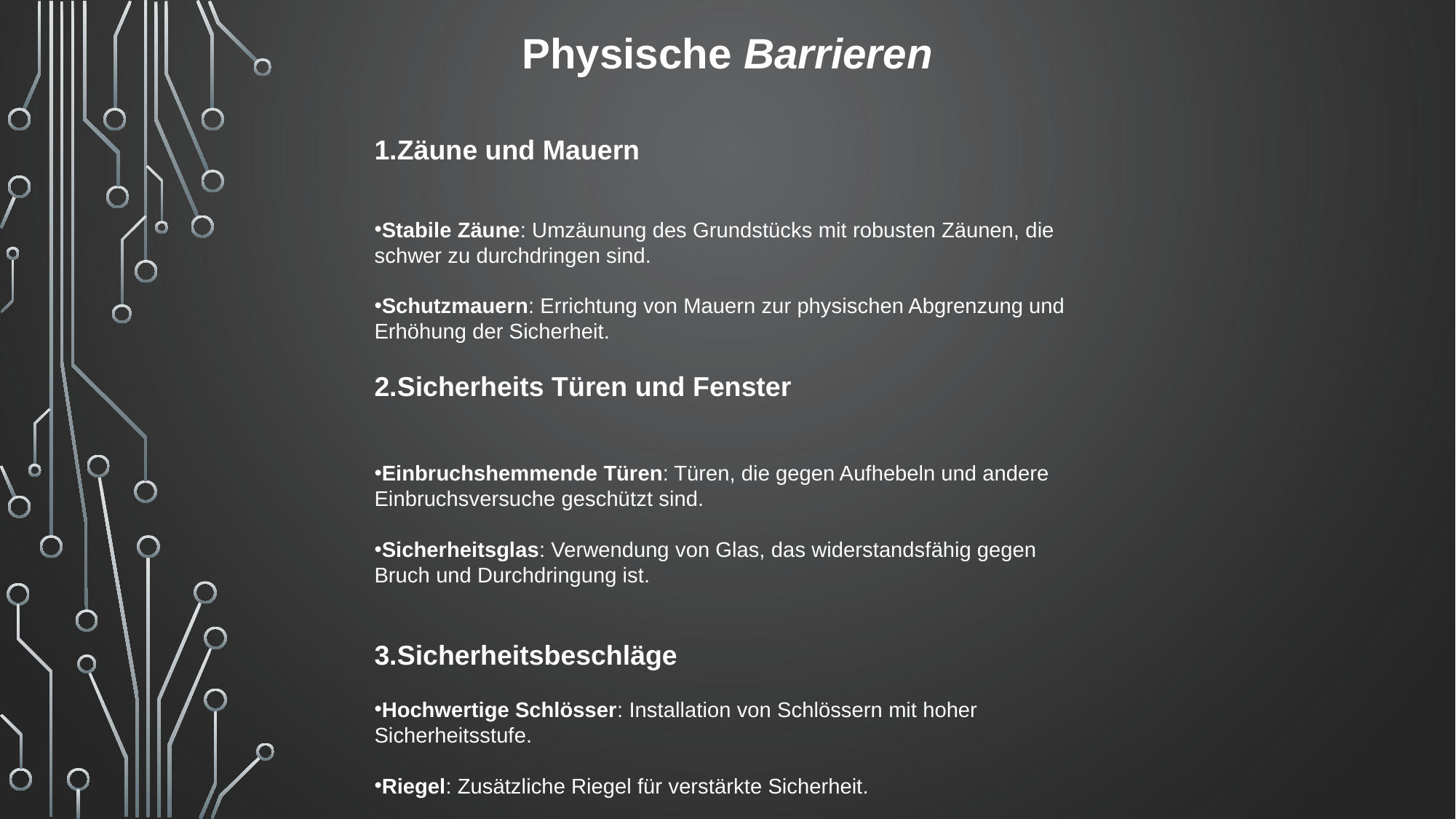

Physische Barrieren
1.Zäune und Mauern

Stabile Zäune: Umzäunung des Grundstücks mit robusten Zäunen, die schwer zu durchdringen sind.

Schutzmauern: Errichtung von Mauern zur physischen Abgrenzung und Erhöhung der Sicherheit.

2.Sicherheits Türen und Fenster

Einbruchshemmende Türen: Türen, die gegen Aufhebeln und andere Einbruchsversuche geschützt sind.

Sicherheitsglas: Verwendung von Glas, das widerstandsfähig gegen Bruch und Durchdringung ist.

3.Sicherheitsbeschläge

Hochwertige Schlösser: Installation von Schlössern mit hoher Sicherheitsstufe.

Riegel: Zusätzliche Riegel für verstärkte Sicherheit.